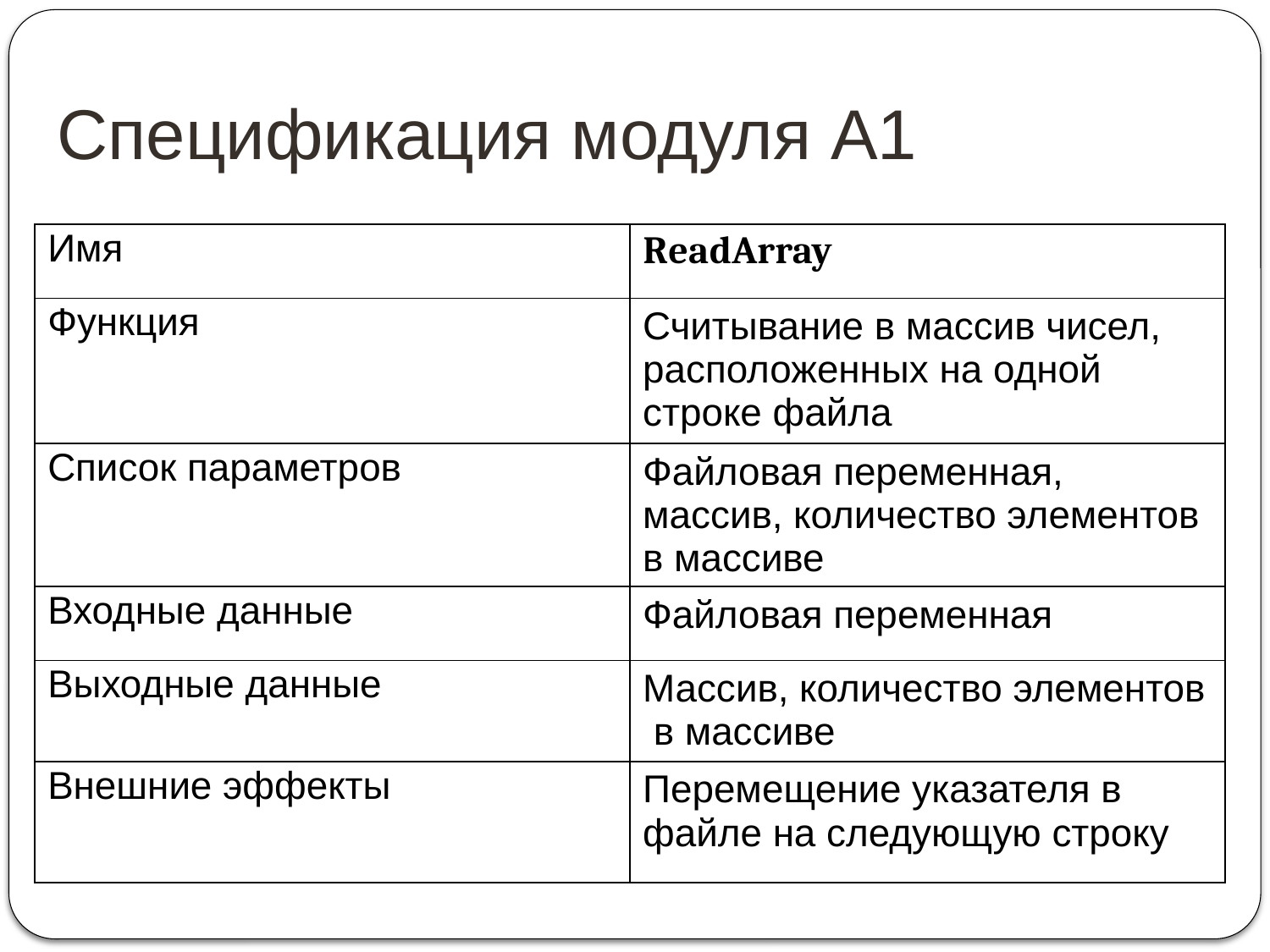

# Спецификация модуля А1
| Имя | ReadArray |
| --- | --- |
| Функция | Считывание в массив чисел, расположенных на одной строке файла |
| Список параметров | Файловая переменная, массив, количество элементов в массиве |
| Входные данные | Файловая переменная |
| Выходные данные | Массив, количество элементов в массиве |
| Внешние эффекты | Перемещение указателя в файле на следующую строку |